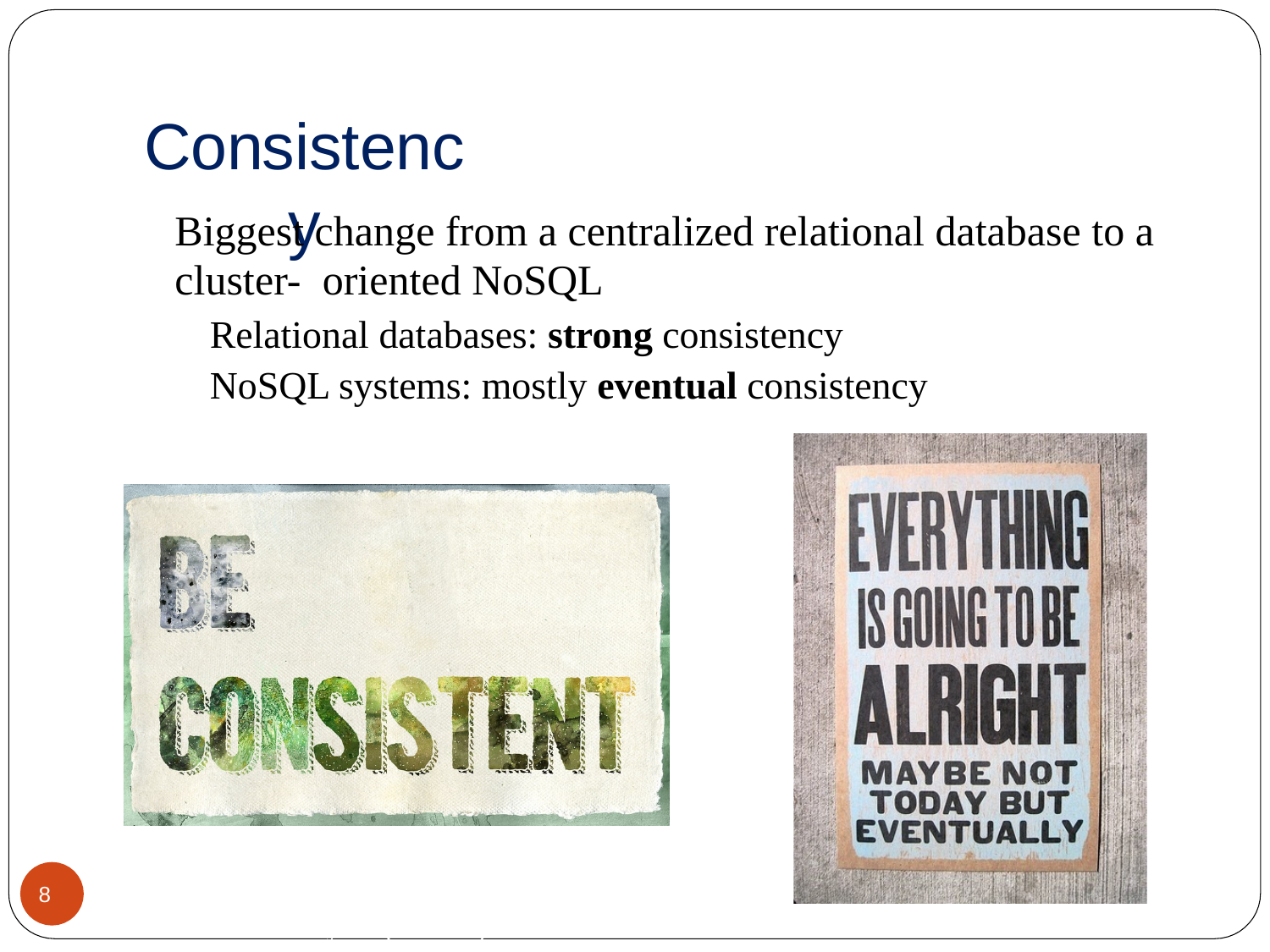

# Consistency
Biggest change from a centralized relational database to a cluster-  oriented NoSQL
Relational databases: strong consistency
NoSQL systems: mostly eventual consistency

8
CREDITS: Jimmy Lin (University of Maryland)